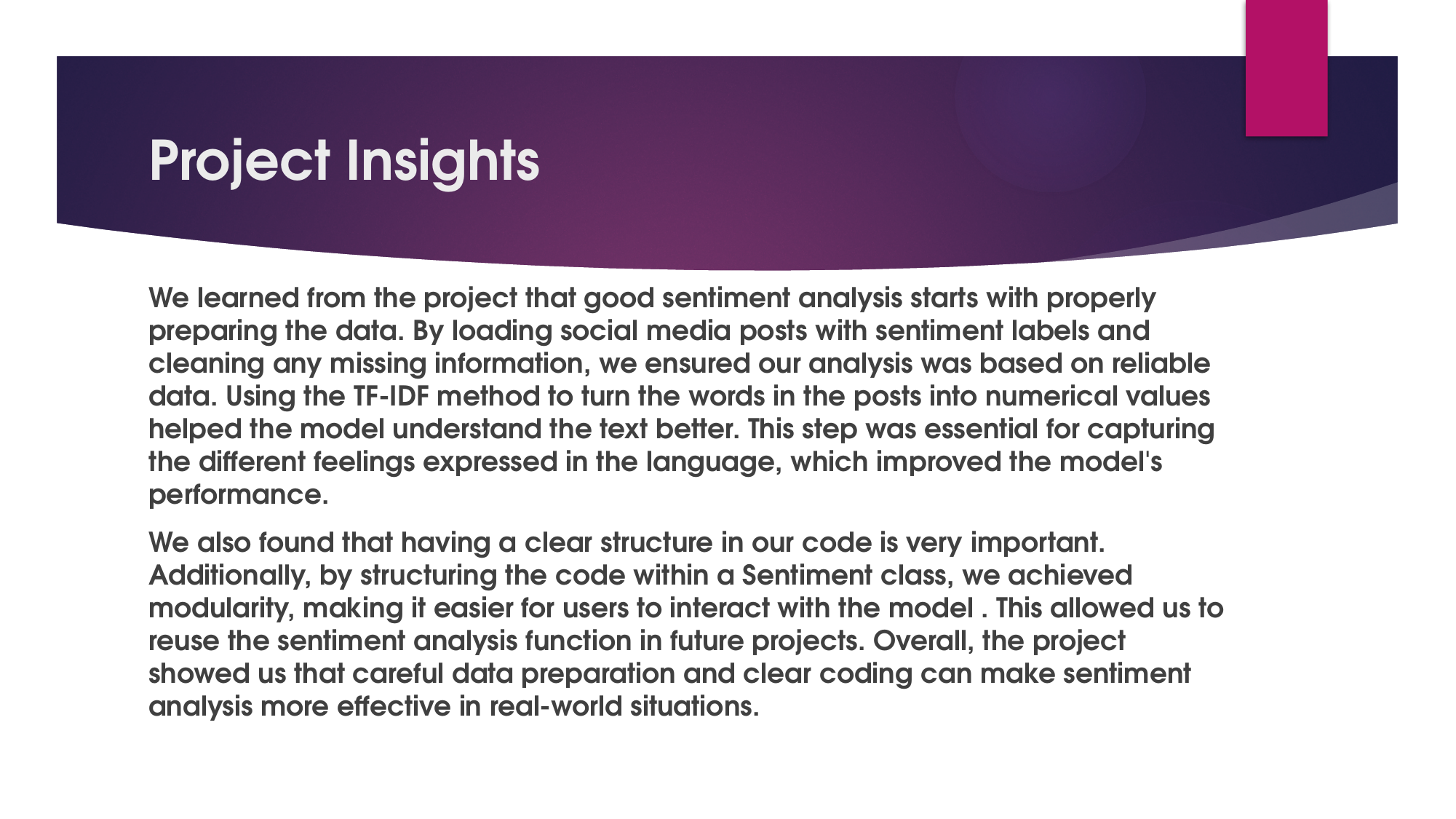

# Project Insights
We learned from the project that good sentiment analysis starts with properly preparing the data. By loading social media posts with sentiment labels and cleaning any missing information, we ensured our analysis was based on reliable data. Using the TF-IDF method to turn the words in the posts into numerical values helped the model understand the text better. This step was essential for capturing the different feelings expressed in the language, which improved the model's performance.
We also found that having a clear structure in our code is very important. Additionally, by structuring the code within a Sentiment class, we achieved modularity, making it easier for users to interact with the model . This allowed us to reuse the sentiment analysis function in future projects. Overall, the project showed us that careful data preparation and clear coding can make sentiment analysis more effective in real-world situations.